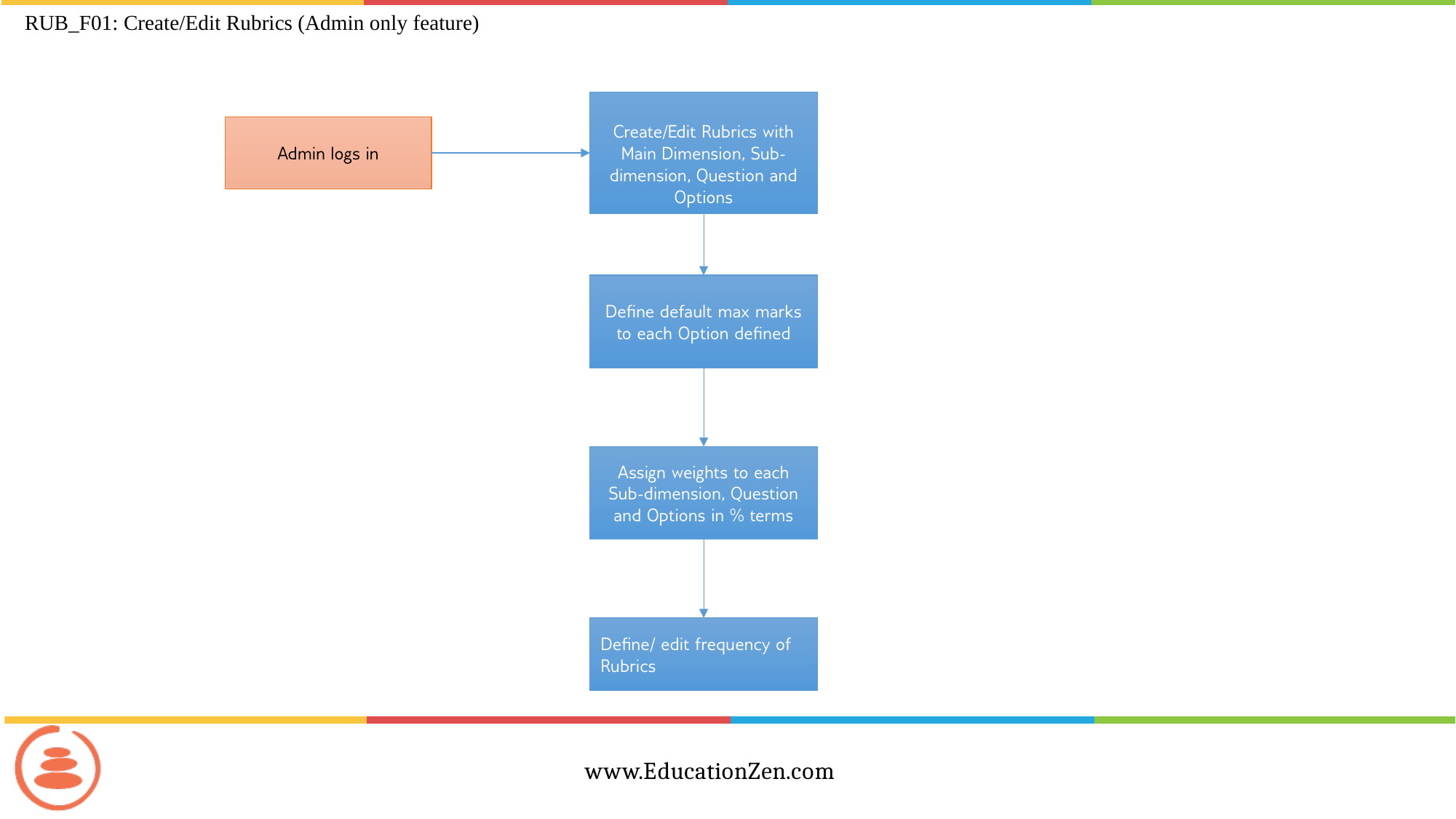

RUB_F01: Create/Edit Rubrics (Admin only feature)

Create/Edit Rubrics with Main Dimension, Sub-dimension, Question and Options
Admin logs in
Define default max marks to each Option defined
Assign weights to each Sub-dimension, Question and Options in % terms

Define/ edit frequency of Rubrics